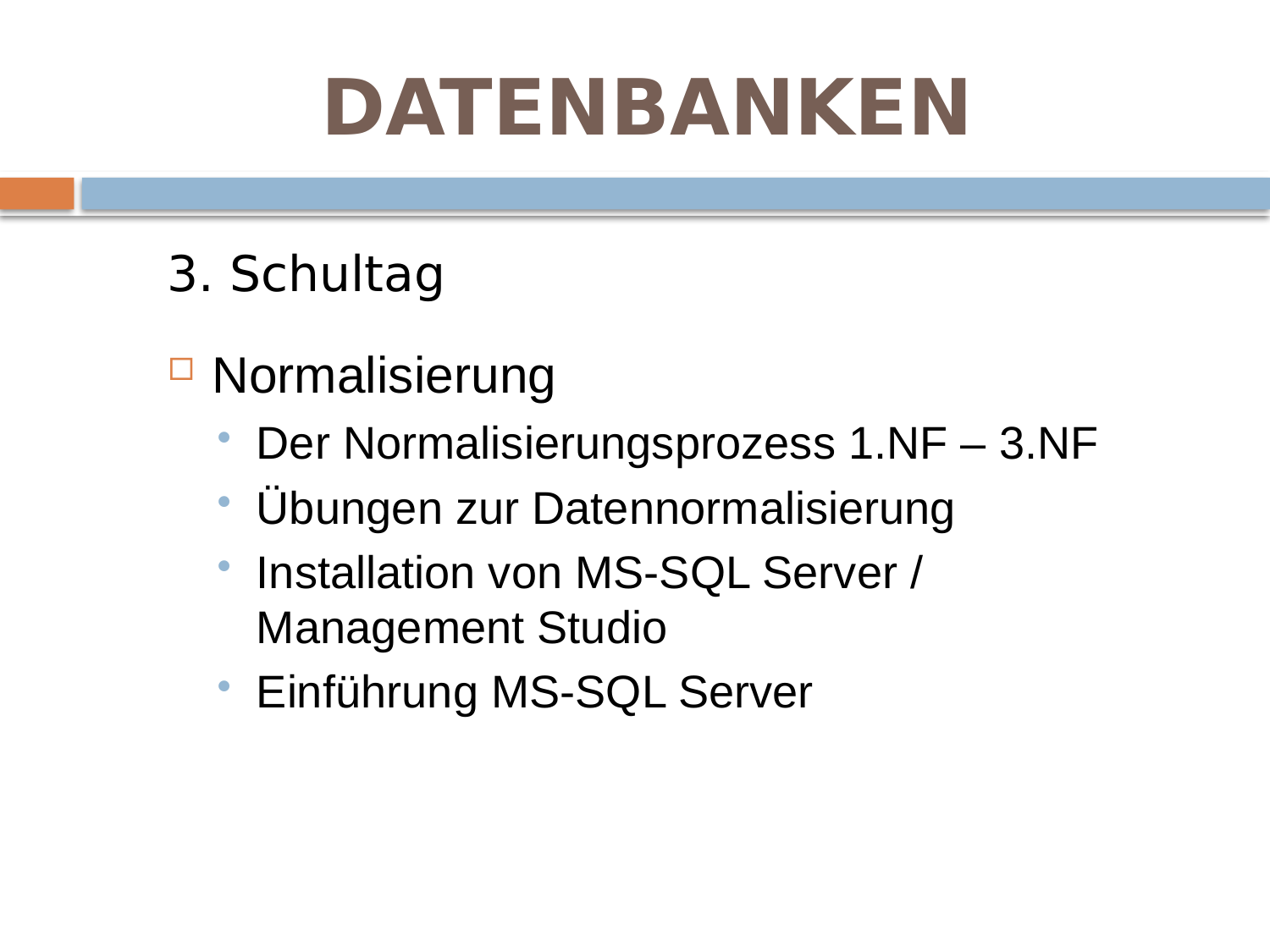

# DATENBANKEN
3. Schultag
Normalisierung
Der Normalisierungsprozess 1.NF – 3.NF
Übungen zur Datennormalisierung
Installation von MS-SQL Server / Management Studio
Einführung MS-SQL Server